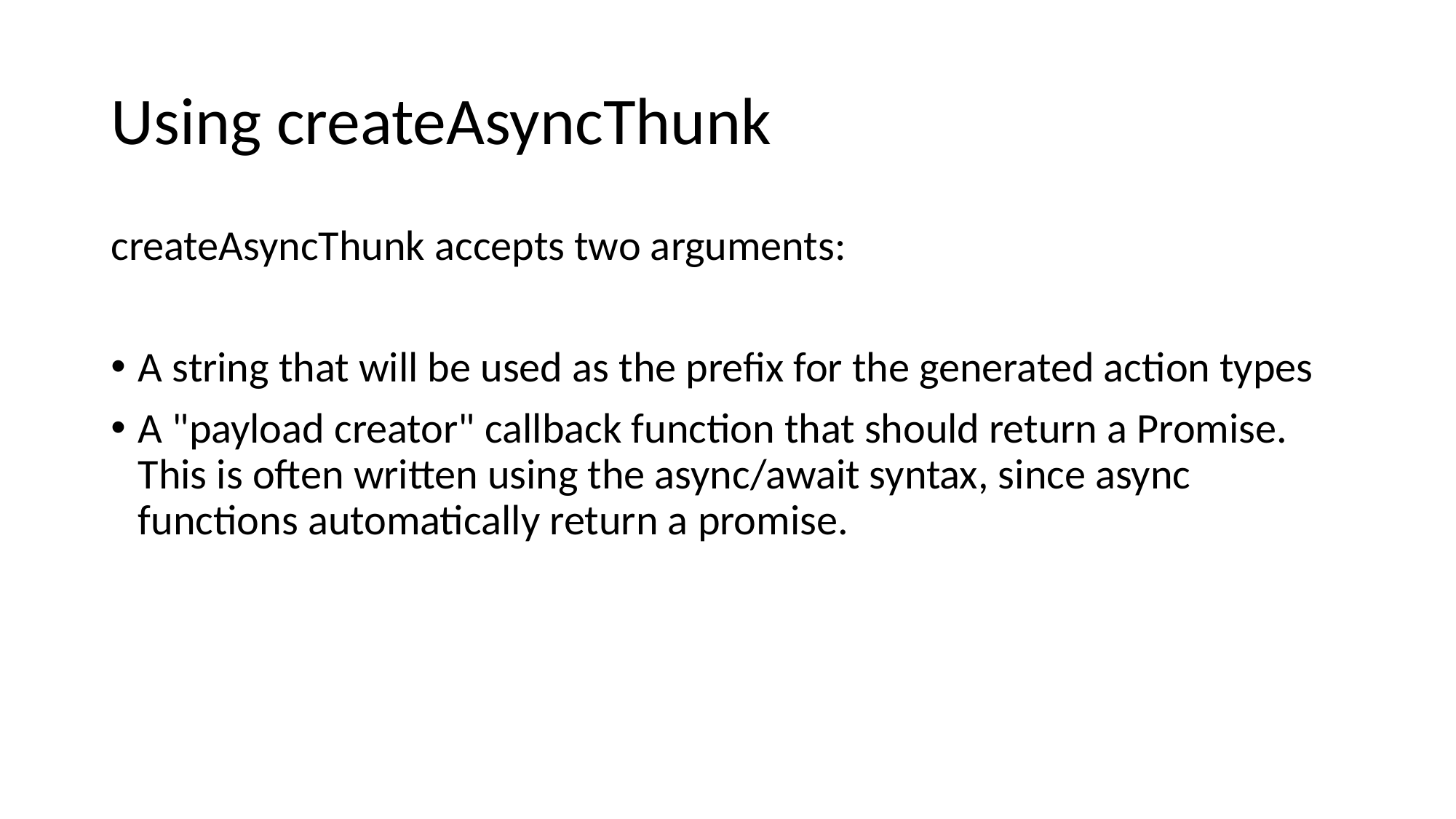

# Using createAsyncThunk
createAsyncThunk accepts two arguments:

A string that will be used as the prefix for the generated action types
A "payload creator" callback function that should return a Promise. This is often written using the async/await syntax, since async functions automatically return a promise.